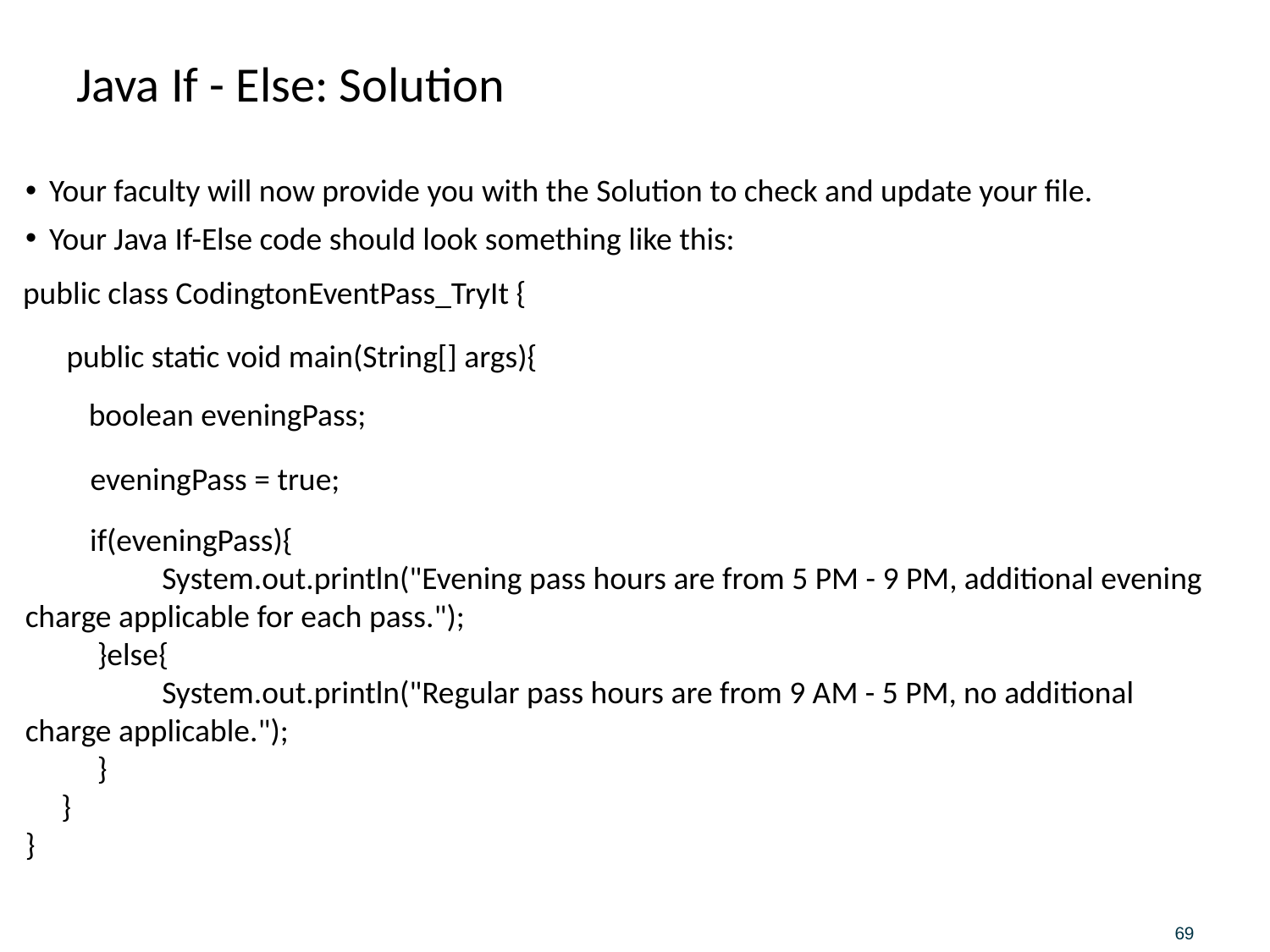

# Java If - Else: Solution
Your faculty will now provide you with the Solution to check and update your file.
Your Java If-Else code should look something like this:

public class CodingtonEventPass_TryIt {
public static void main(String[] args){
boolean eveningPass;
eveningPass = true;
         if(eveningPass){
                   System.out.println("Evening pass hours are from 5 PM - 9 PM, additional evening charge applicable for each pass.");
          }else{
                   System.out.println("Regular pass hours are from 9 AM - 5 PM, no additional charge applicable.");
          }
     }
}
69